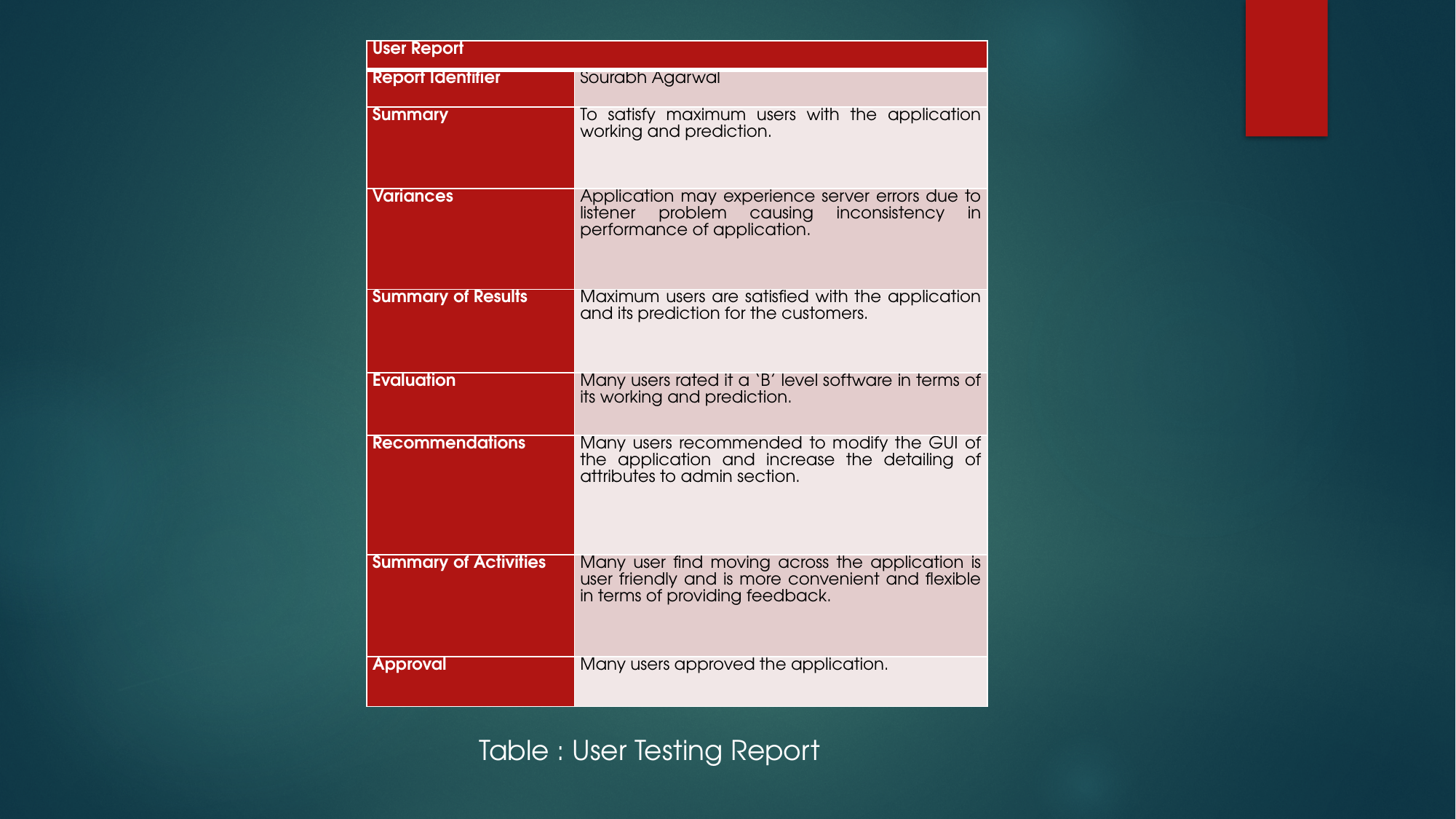

| User Report |  |
| --- | --- |
| Report Identifier | Sourabh Agarwal |
| Summary | To satisfy maximum users with the application working and prediction. |
| Variances | Application may experience server errors due to listener problem causing inconsistency in performance of application. |
| Summary of Results | Maximum users are satisfied with the application and its prediction for the customers. |
| Evaluation | Many users rated it a ‘B’ level software in terms of its working and prediction. |
| Recommendations | Many users recommended to modify the GUI of the application and increase the detailing of attributes to admin section. |
| Summary of Activities | Many user find moving across the application is user friendly and is more convenient and flexible in terms of providing feedback. |
| Approval | Many users approved the application. |
Table : User Testing Report